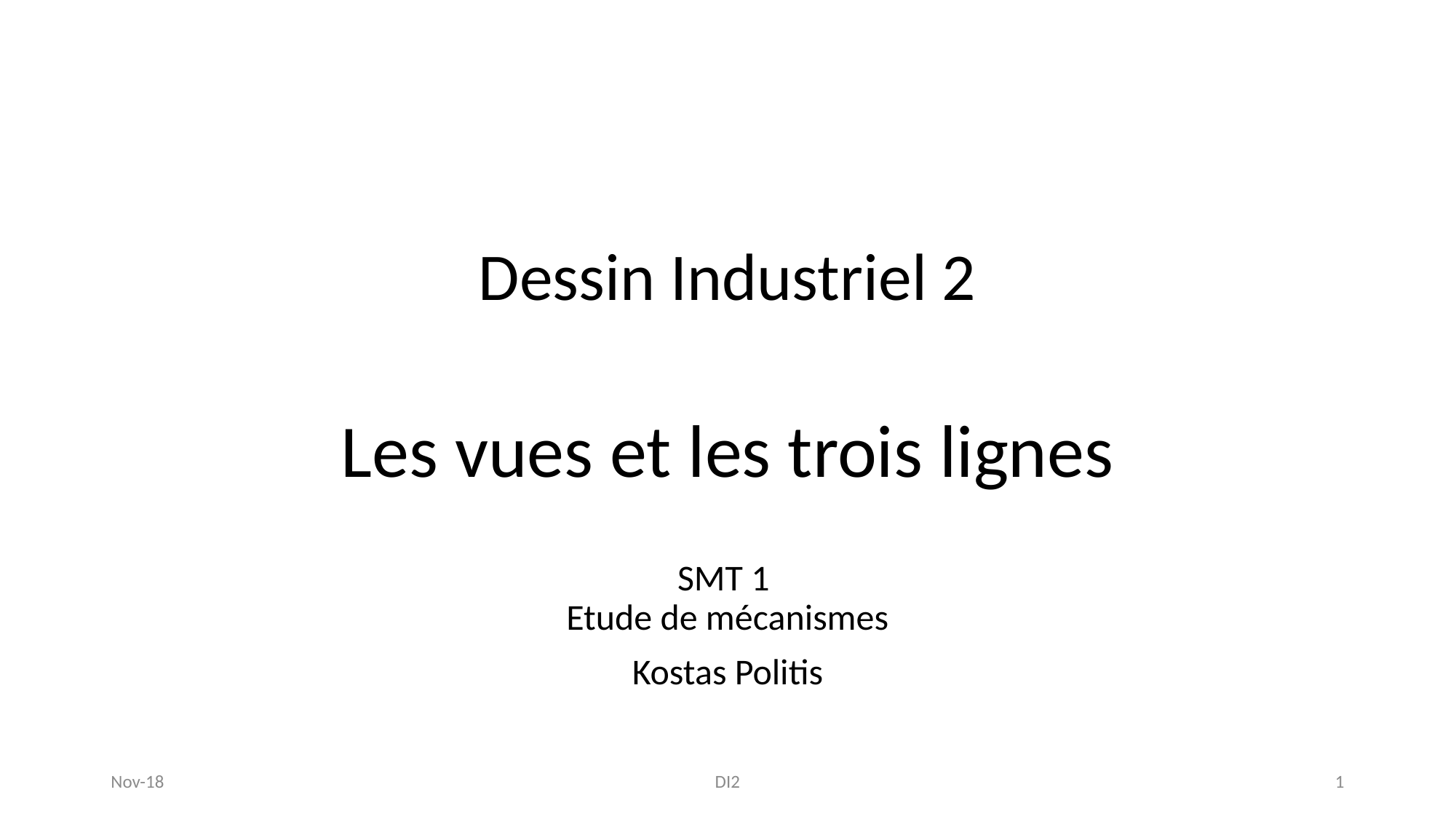

# Dessin Industriel 2 Les vues et les trois lignes
SMT 1
Etude de mécanismes
Kostas Politis
1
Nov-18
DI2